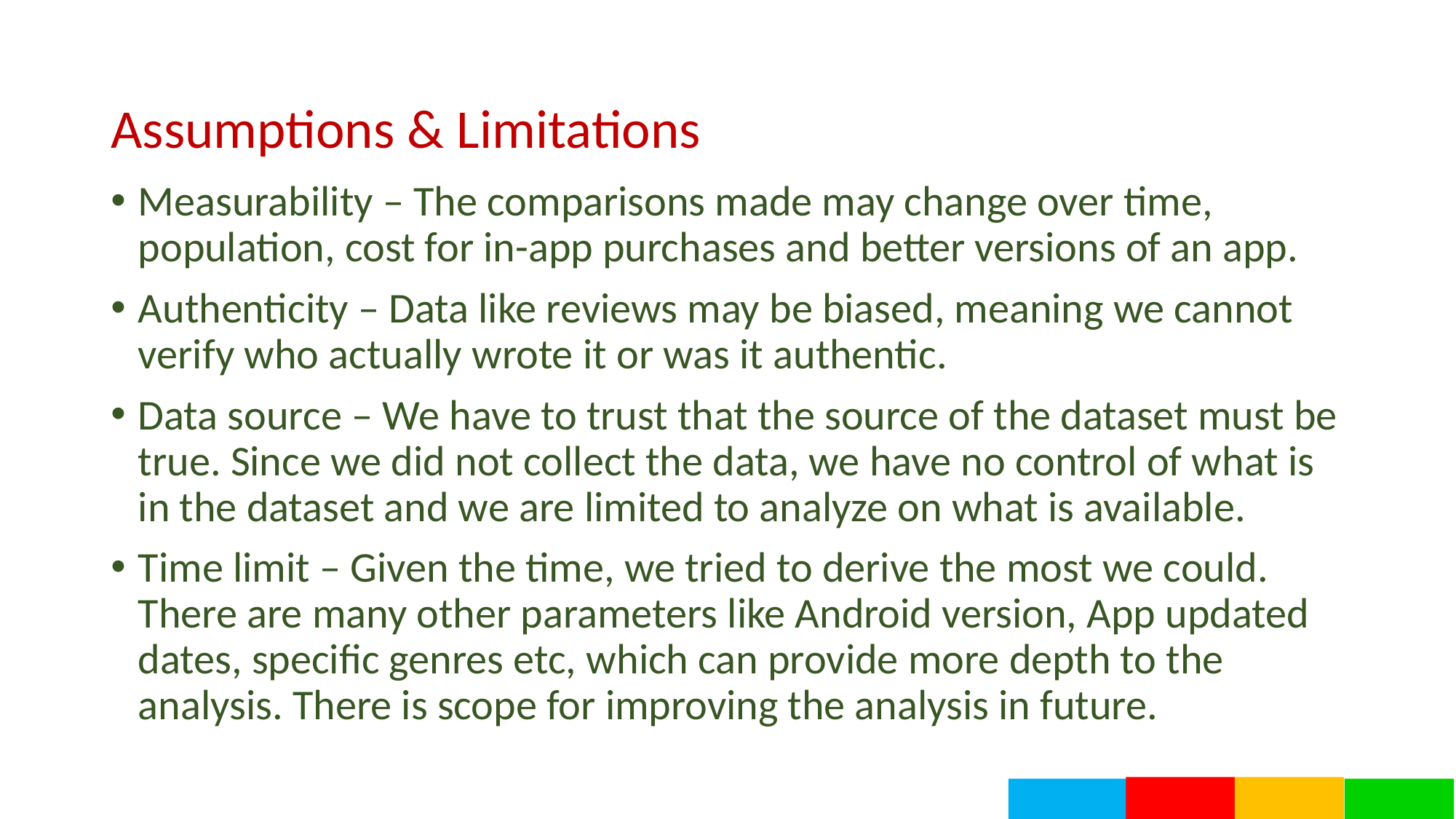

# Assumptions & Limitations
Measurability – The comparisons made may change over time, population, cost for in-app purchases and better versions of an app.
Authenticity – Data like reviews may be biased, meaning we cannot verify who actually wrote it or was it authentic.
Data source – We have to trust that the source of the dataset must be true. Since we did not collect the data, we have no control of what is in the dataset and we are limited to analyze on what is available.
Time limit – Given the time, we tried to derive the most we could. There are many other parameters like Android version, App updated dates, specific genres etc, which can provide more depth to the analysis. There is scope for improving the analysis in future.